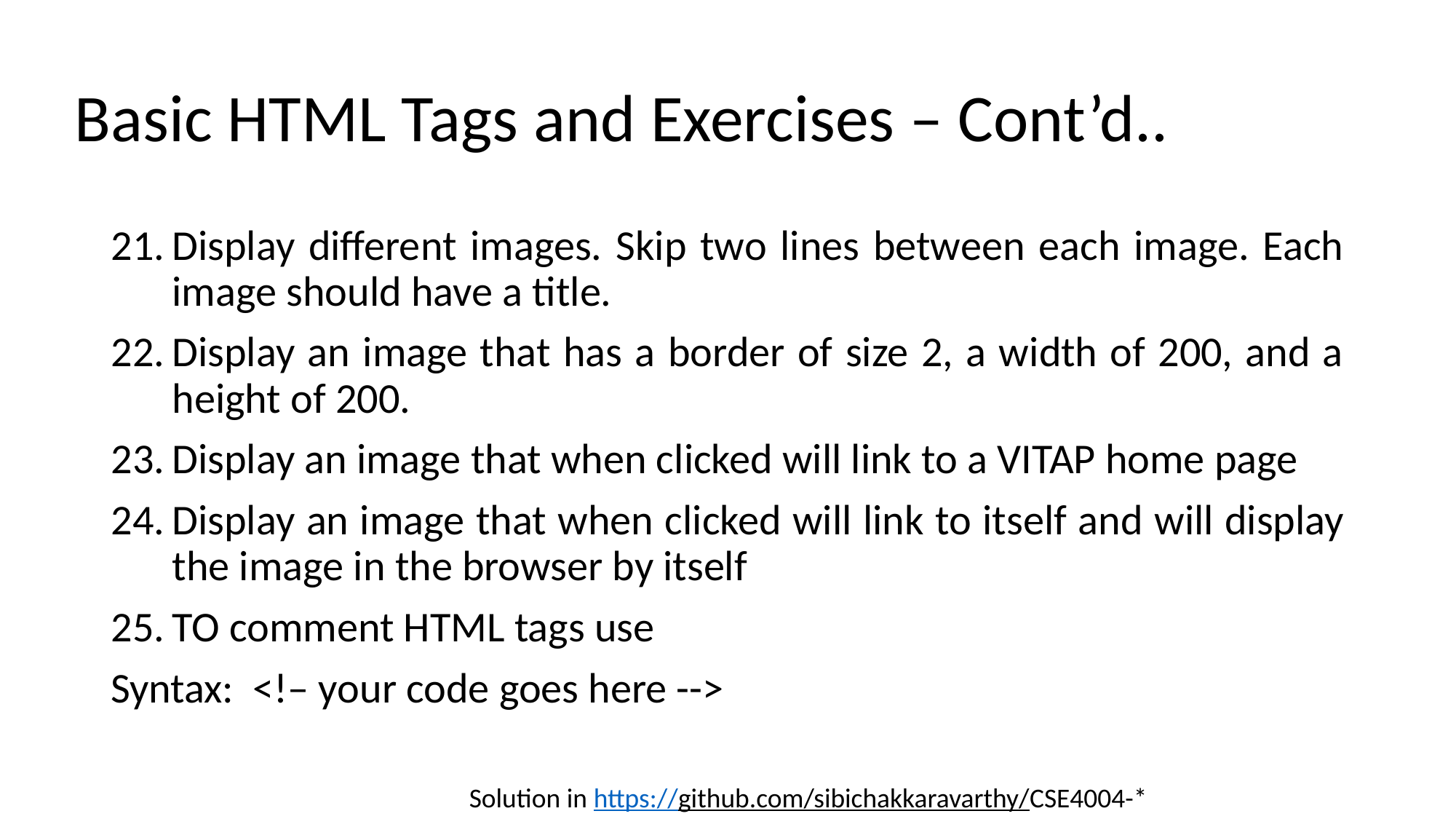

# Basic HTML Tags and Exercises – Cont’d..
Display different images. Skip two lines between each image. Each image should have a title.
Display an image that has a border of size 2, a width of 200, and a height of 200.
Display an image that when clicked will link to a VITAP home page
Display an image that when clicked will link to itself and will display the image in the browser by itself
TO comment HTML tags use
Syntax:  <!– your code goes here -->
Solution in https://github.com/sibichakkaravarthy/CSE4004-*